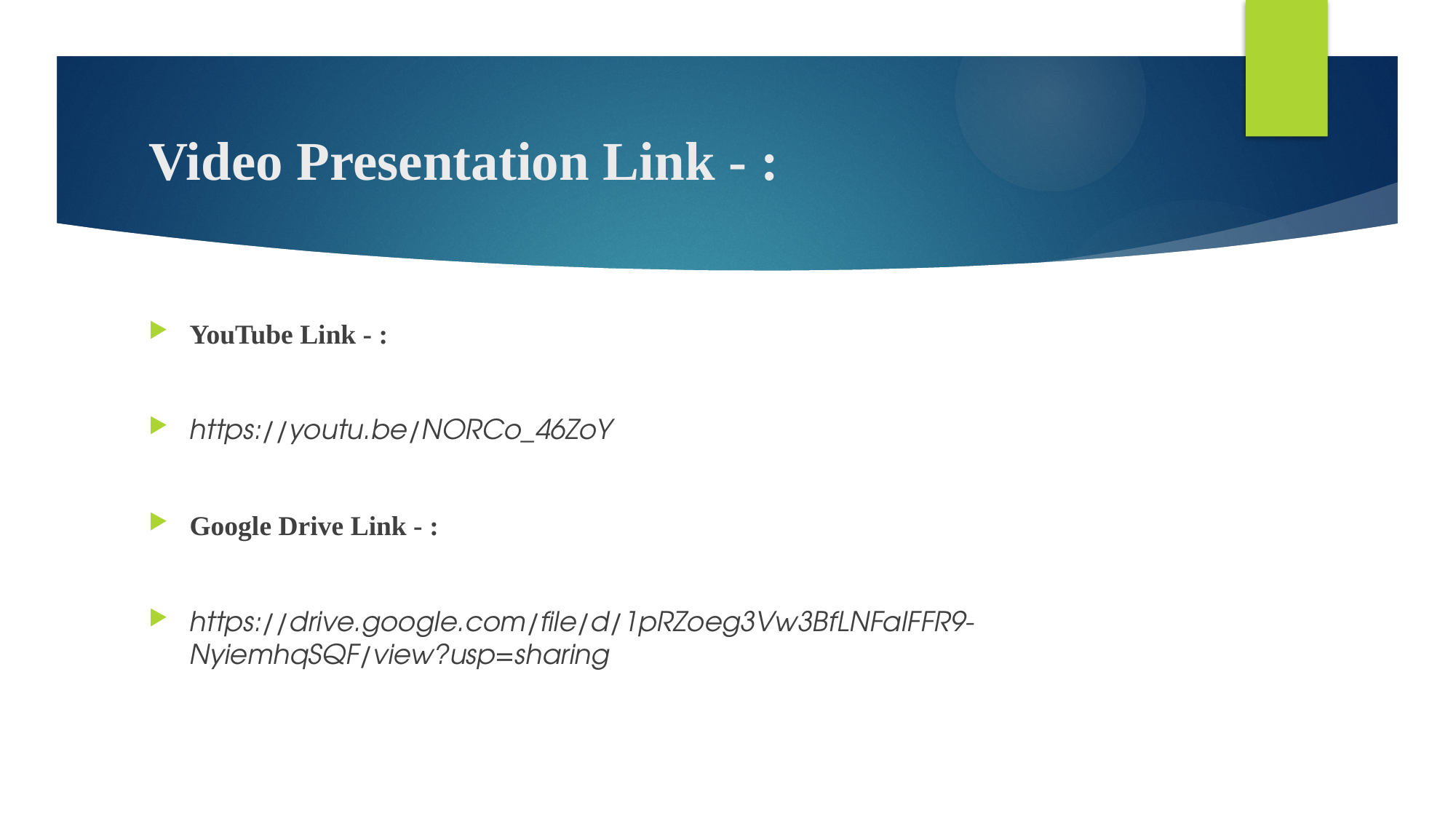

# Video Presentation Link - :
YouTube Link - :

https://youtu.be/NORCo_46ZoY

Google Drive Link - :

https://drive.google.com/file/d/1pRZoeg3Vw3BfLNFaIFFR9-NyiemhqSQF/view?usp=sharing